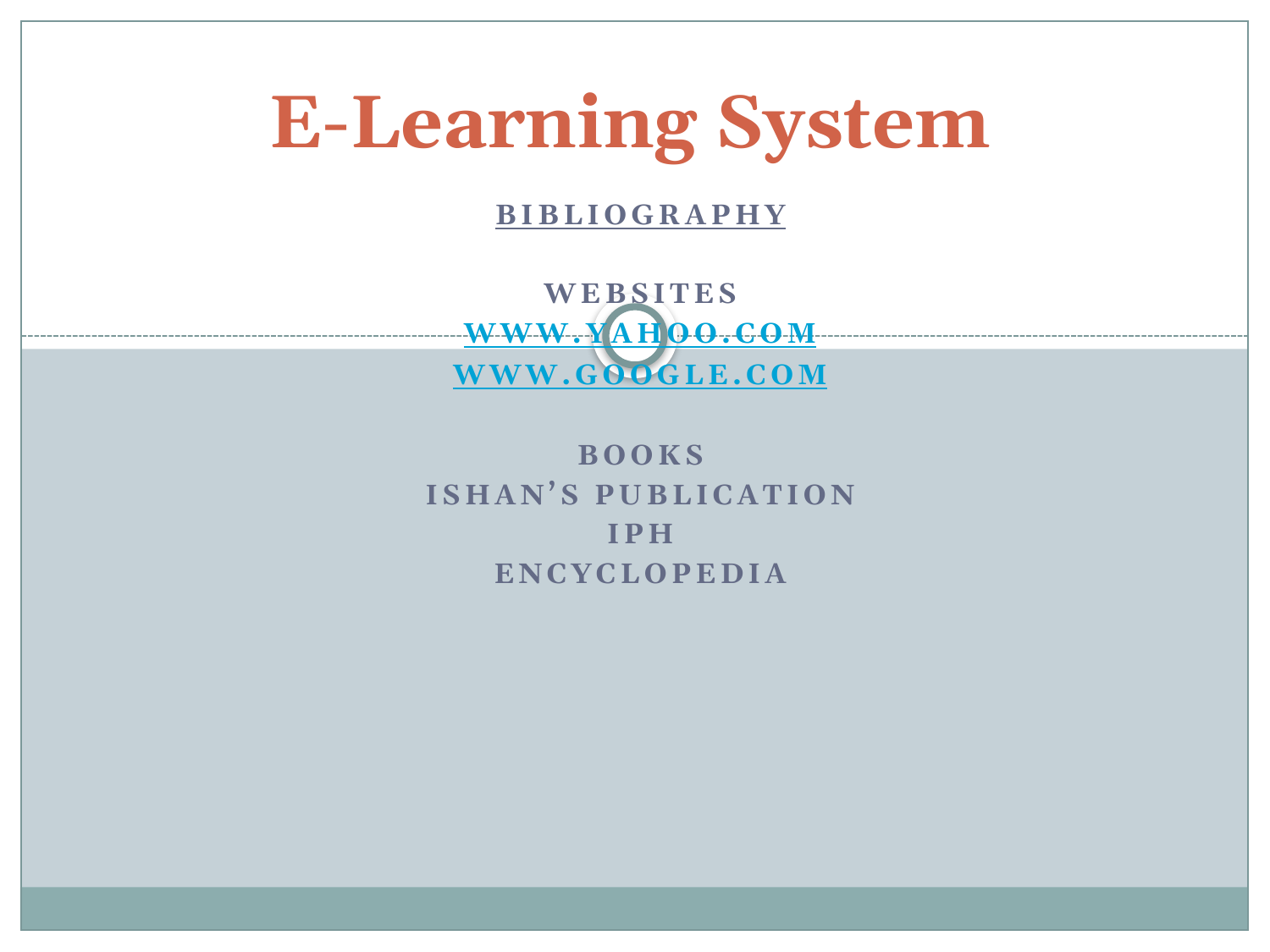

# E-Learning System
BIBLIOGRAPHY

WEBSITES
www.yahoo.com
www.google.com

BOOKS
ISHAN’s Publication
IPH
Encyclopedia